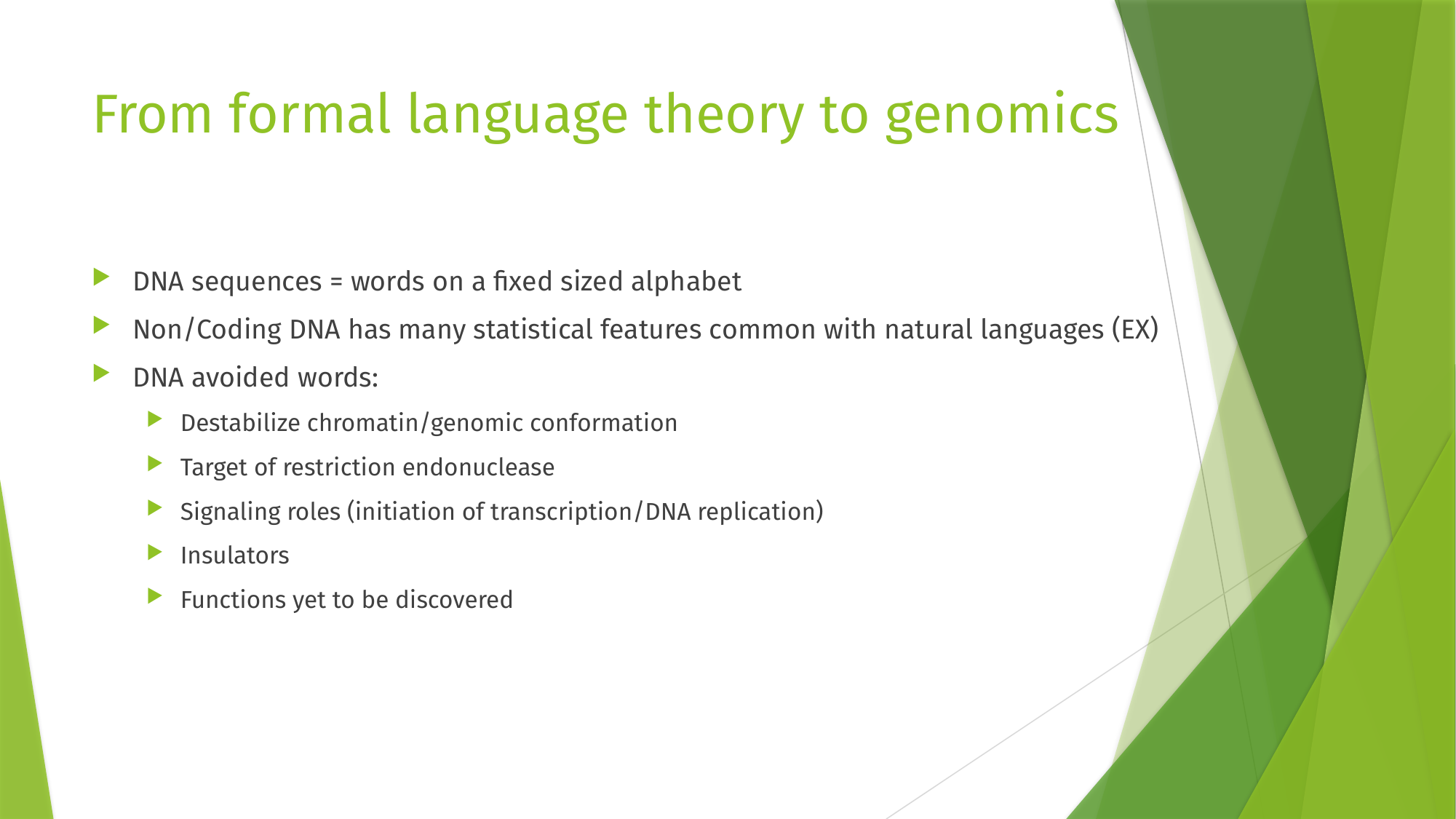

# From formal language theory to genomics
DNA sequences = words on a fixed sized alphabet
Non/Coding DNA has many statistical features common with natural languages (EX)
DNA avoided words:
Destabilize chromatin/genomic conformation
Target of restriction endonuclease
Signaling roles (initiation of transcription/DNA replication)
Insulators
Functions yet to be discovered